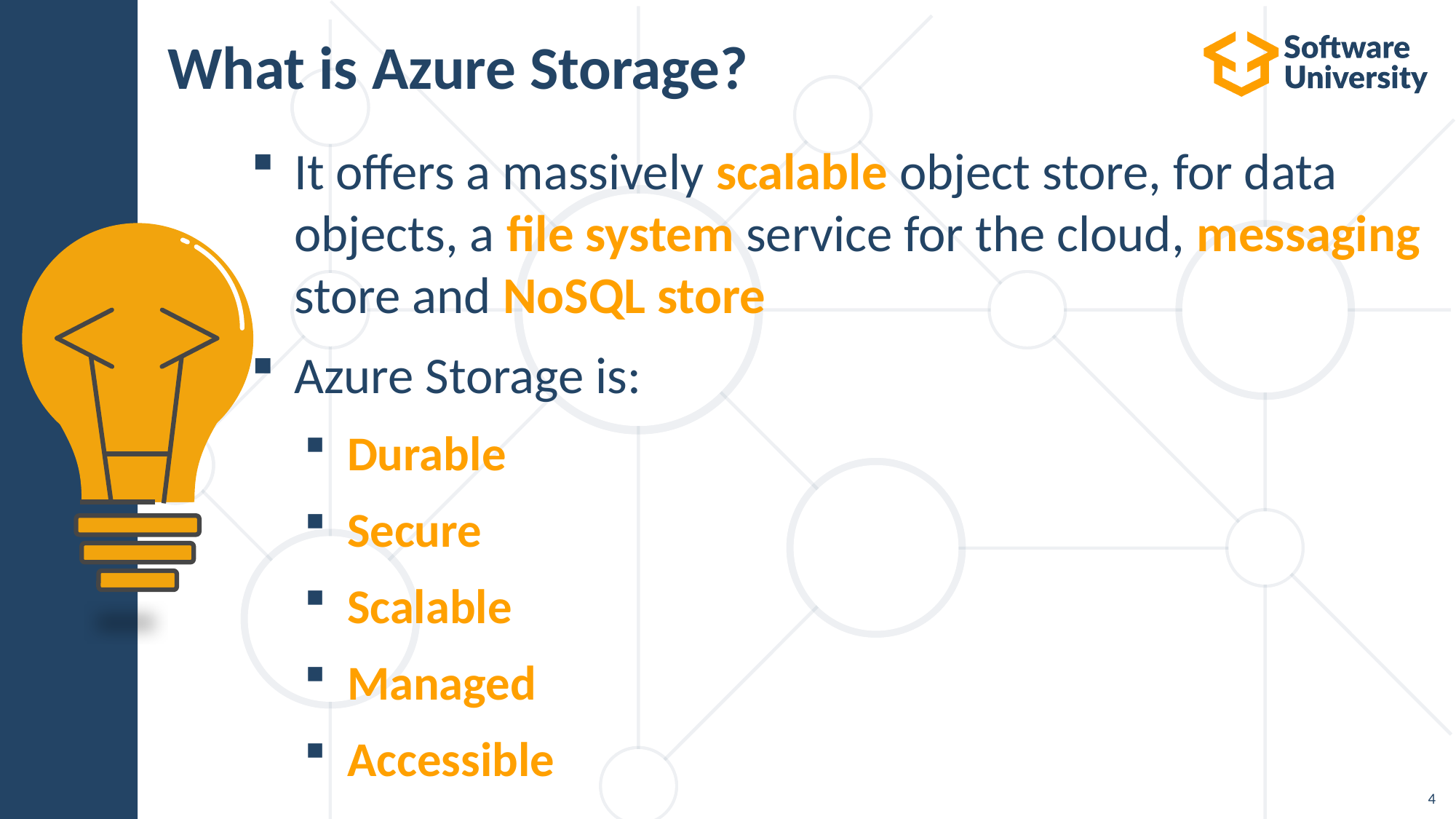

# What is Azure Storage?
It offers a massively scalable object store, for data objects, a file system service for the cloud, messaging store and NoSQL store
Azure Storage is:
Durable
Secure
Scalable
Managed
Accessible

4